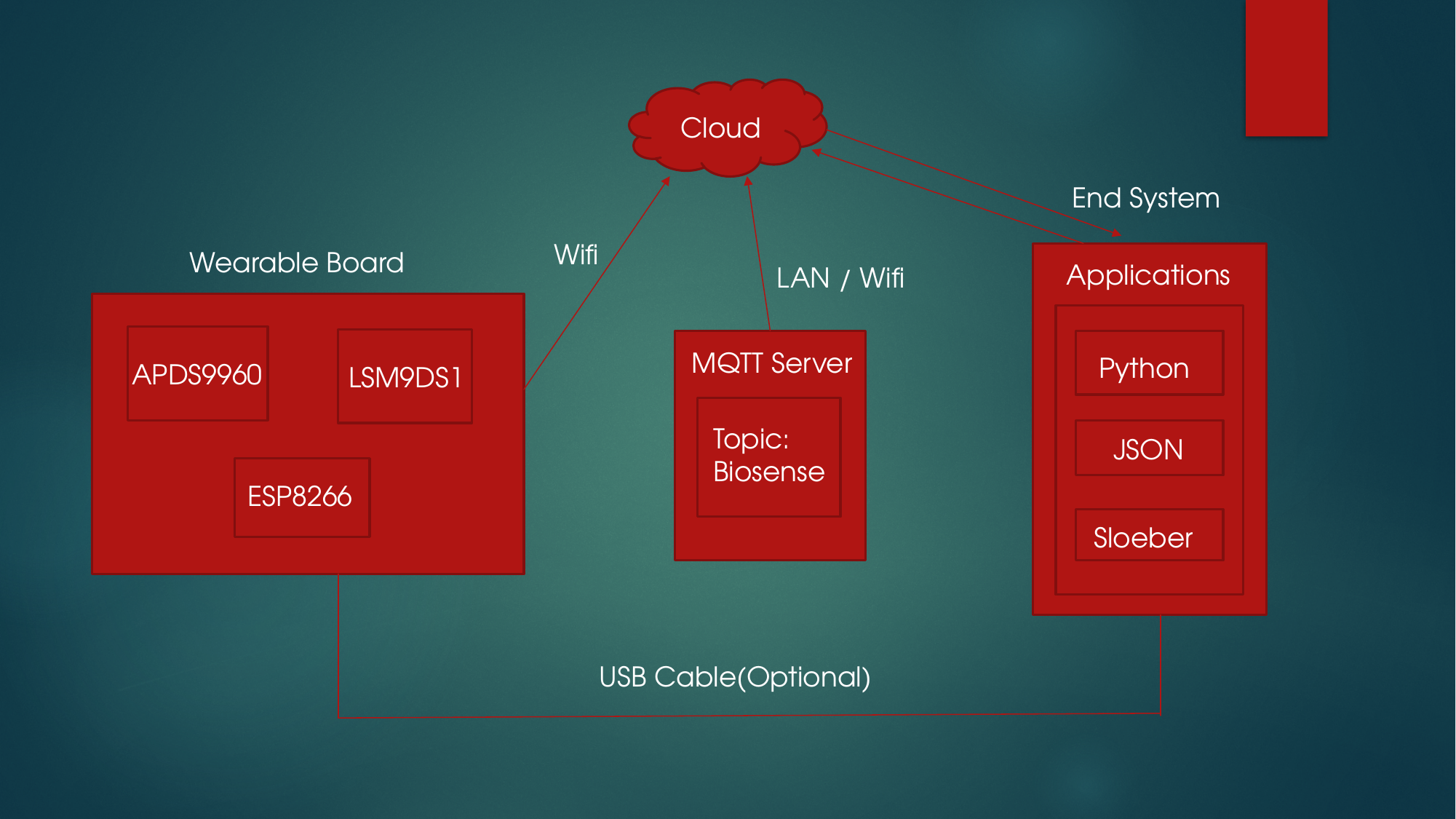

Cloud
End System
Wifi
Wearable Board

Applications
LAN / Wifi

MQTT Server
Python
APDS9960
LSM9DS1

Topic:
Biosense

JSON

ESP8266

Sloeber
USB Cable(Optional)